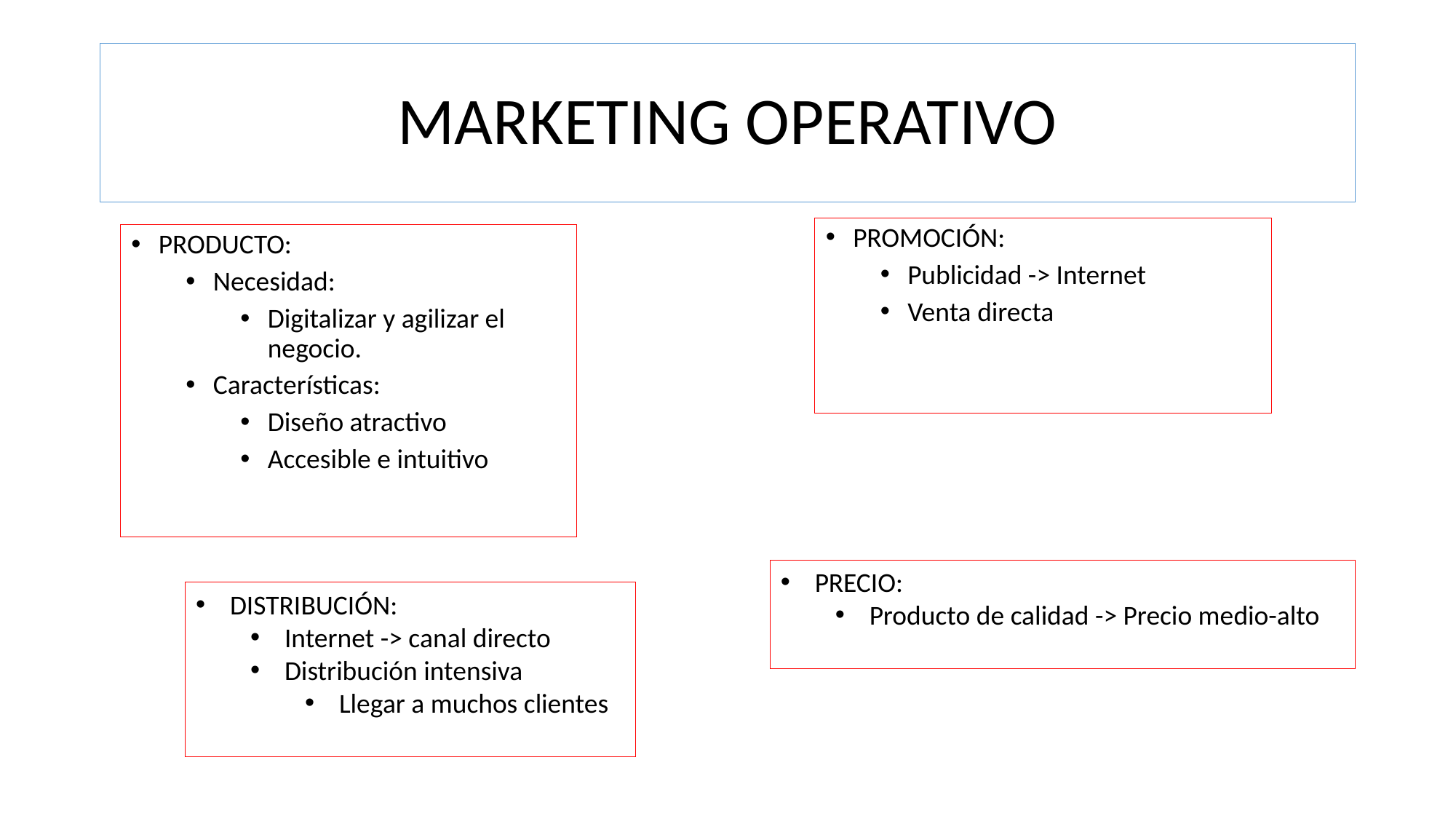

# MARKETING OPERATIVO
PROMOCIÓN:
Publicidad -> Internet
Venta directa

PRODUCTO:
Necesidad:
Digitalizar y agilizar el negocio.
Características:
Diseño atractivo
Accesible e intuitivo
PRECIO:
Producto de calidad -> Precio medio-alto

DISTRIBUCIÓN:
Internet -> canal directo
Distribución intensiva
Llegar a muchos clientes